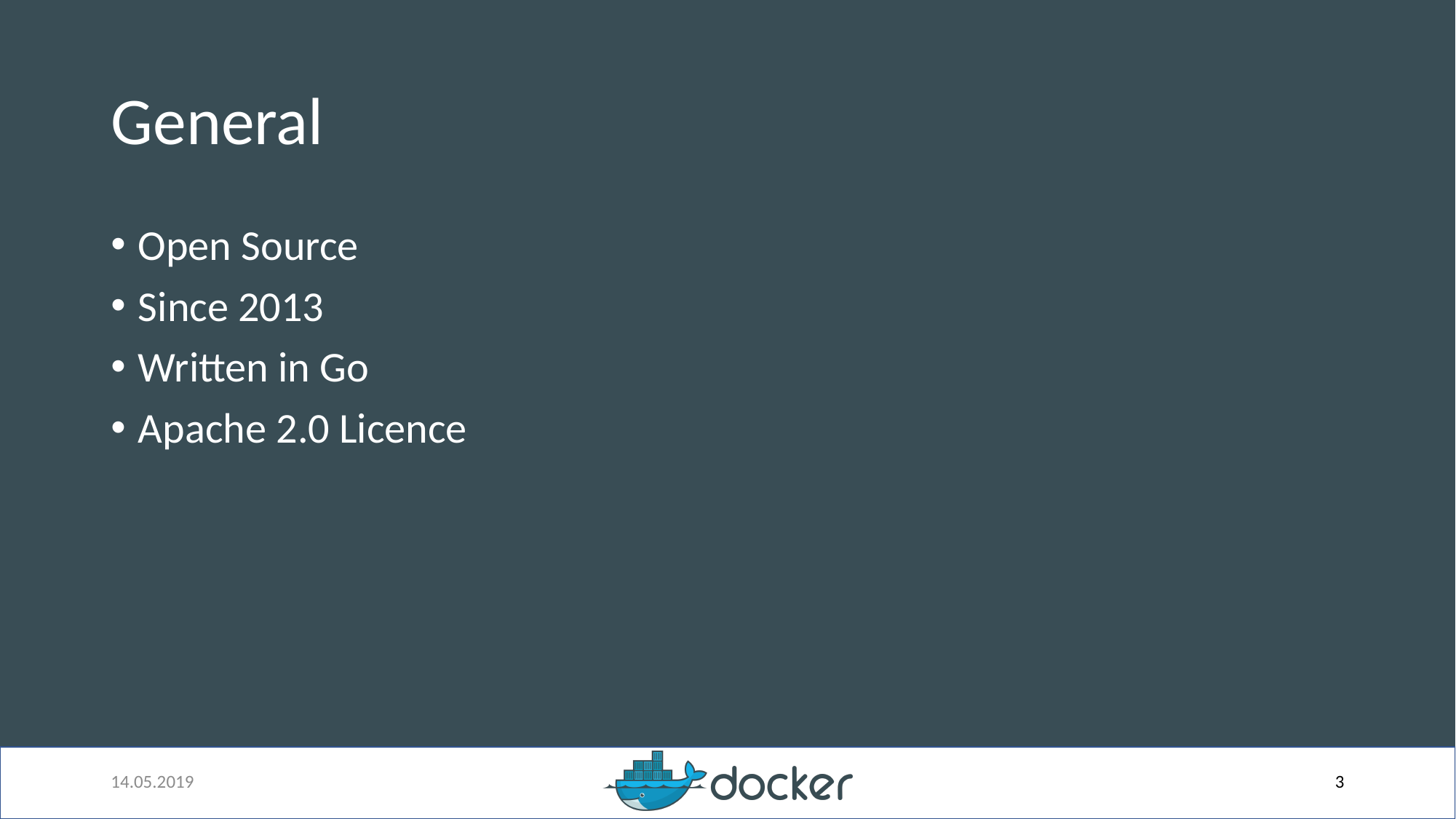

# General
Open Source
Since 2013
Written in Go
Apache 2.0 Licence
14.05.2019
3